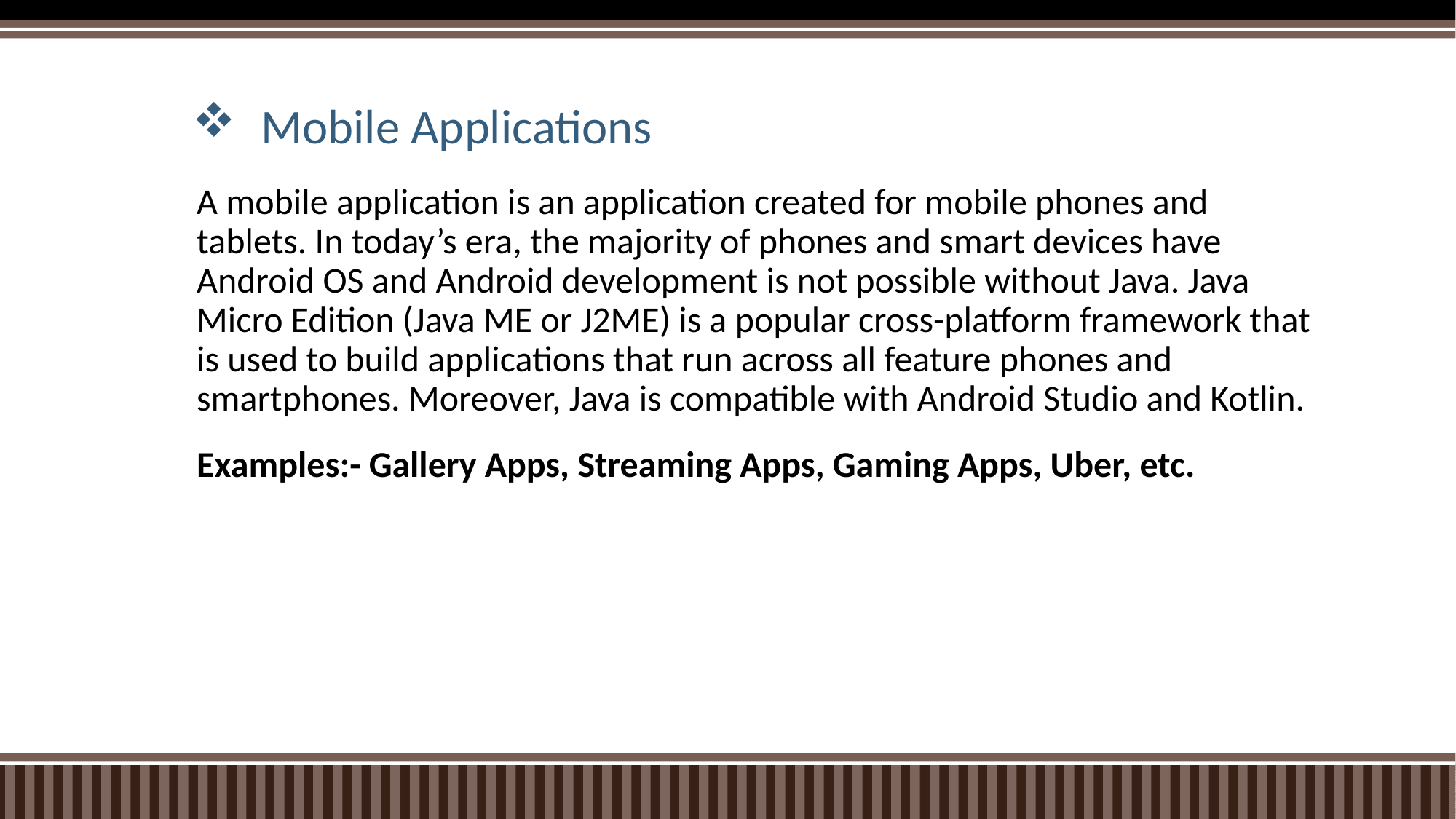

# Mobile Applications
A mobile application is an application created for mobile phones and tablets. In today’s era, the majority of phones and smart devices have Android OS and Android development is not possible without Java. Java Micro Edition (Java ME or J2ME) is a popular cross-platform framework that is used to build applications that run across all feature phones and smartphones. Moreover, Java is compatible with Android Studio and Kotlin.
Examples:- Gallery Apps, Streaming Apps, Gaming Apps, Uber, etc.